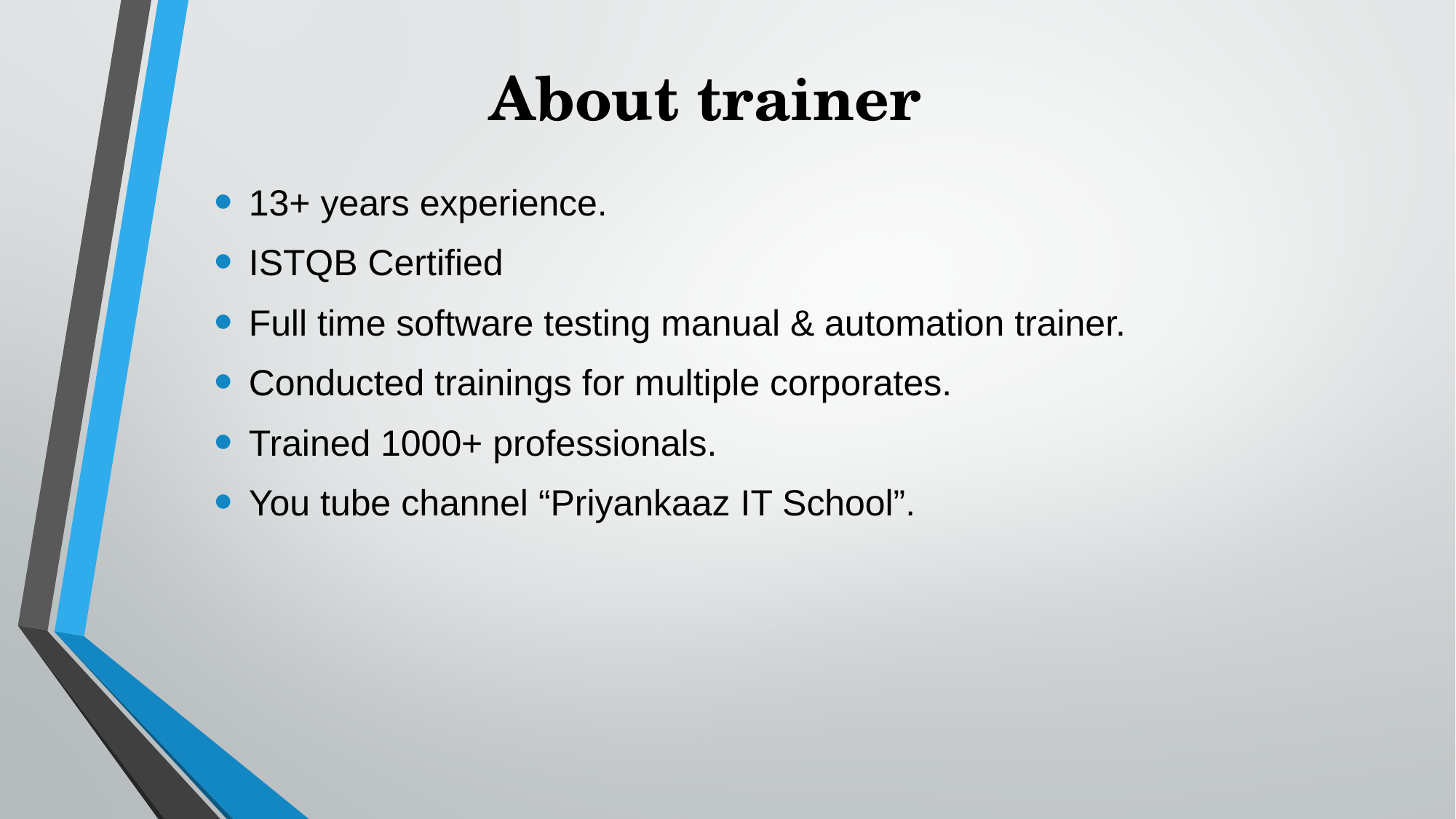

# About trainer
13+ years experience.
ISTQB Certified
Full time software testing manual & automation trainer.
Conducted trainings for multiple corporates.
Trained 1000+ professionals.
You tube channel “Priyankaaz IT School”.